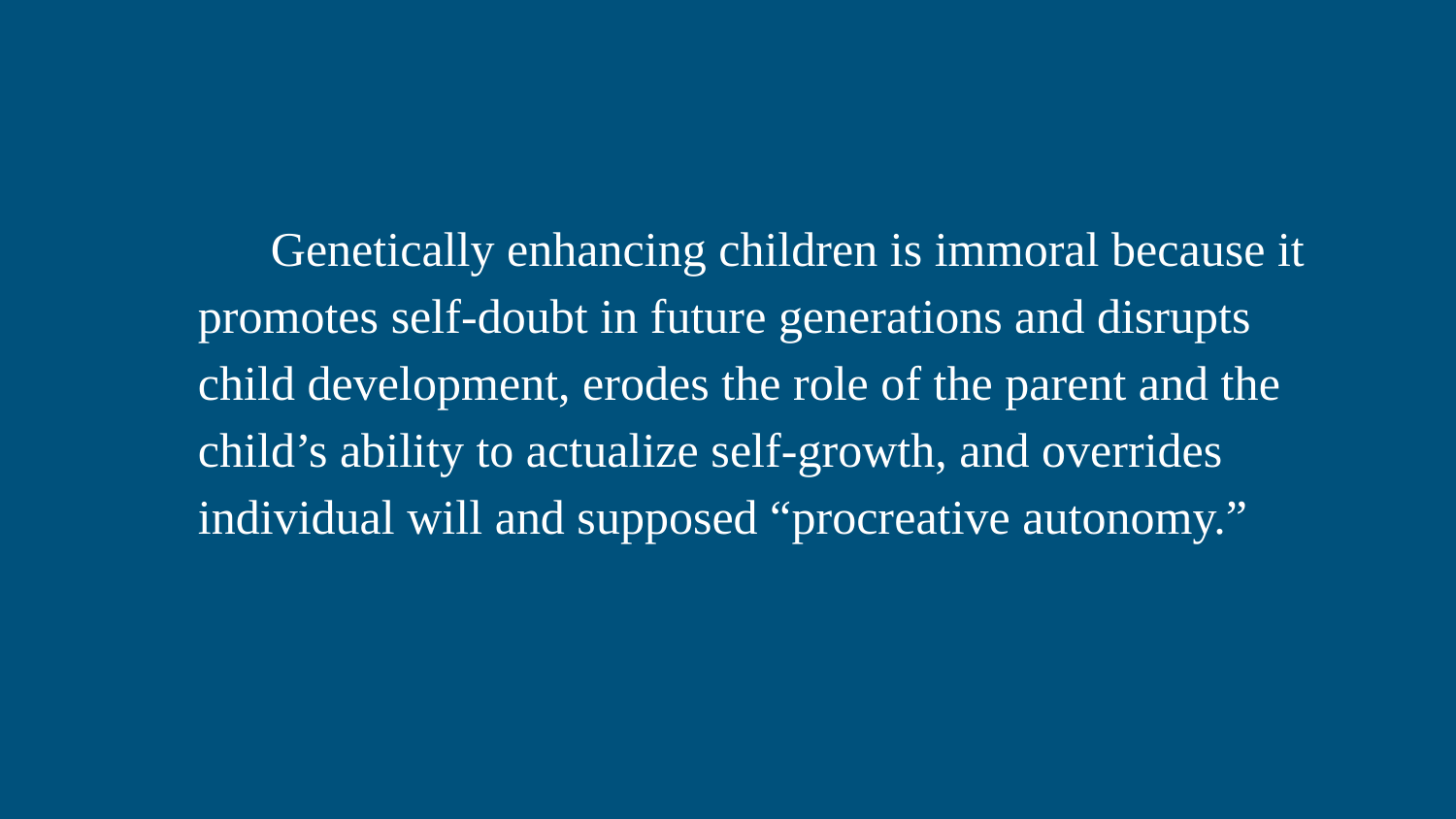

Genetically enhancing children is immoral because it promotes self-doubt in future generations and disrupts child development, erodes the role of the parent and the child’s ability to actualize self-growth, and overrides individual will and supposed “procreative autonomy.”